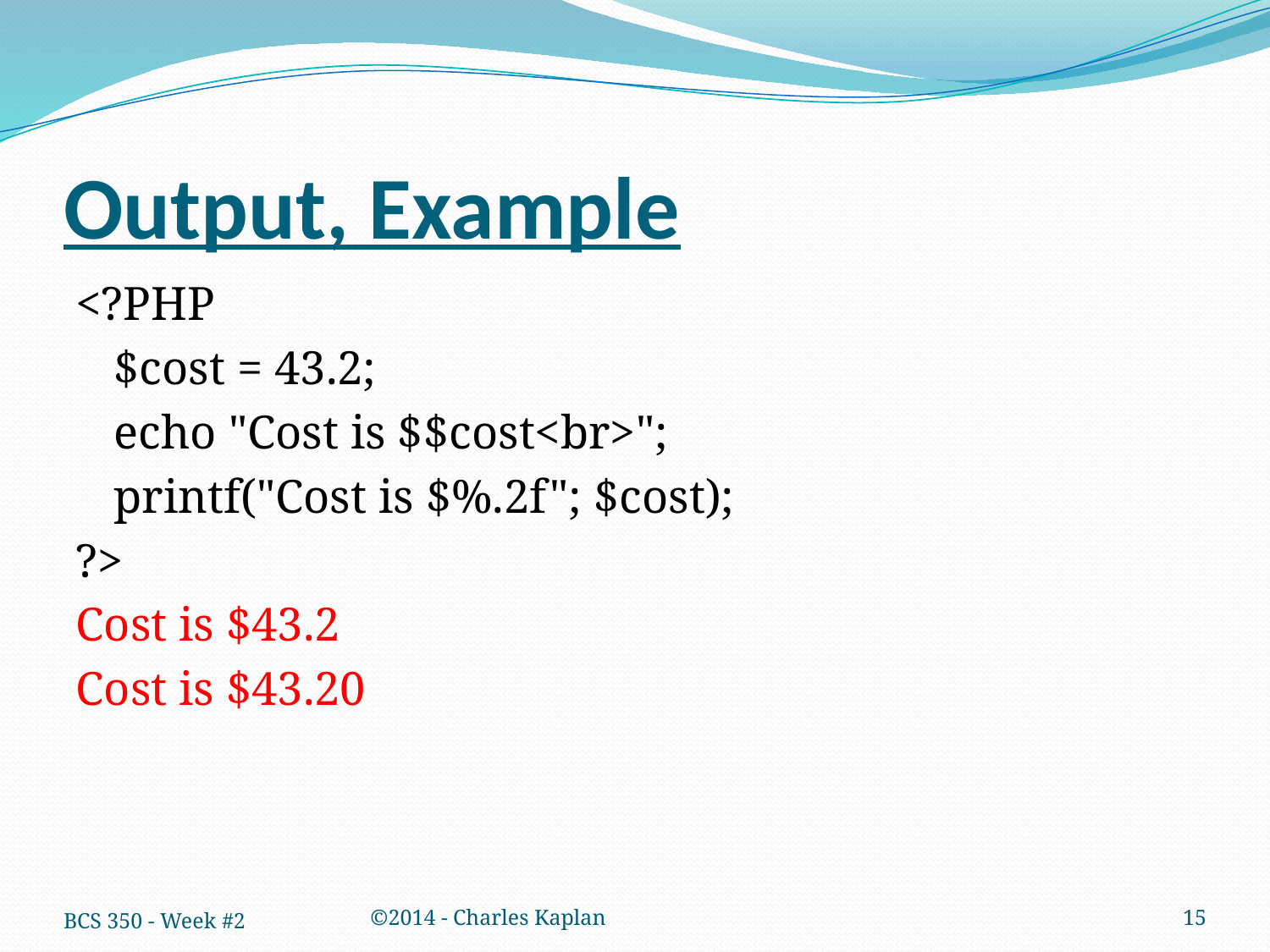

# Output, Example
<?PHP
	$cost = 43.2;
	echo "Cost is $$cost<br>";
	printf("Cost is $%.2f"; $cost);
?>
Cost is $43.2
Cost is $43.20
BCS 350 - Week #2
©2014 - Charles Kaplan
15